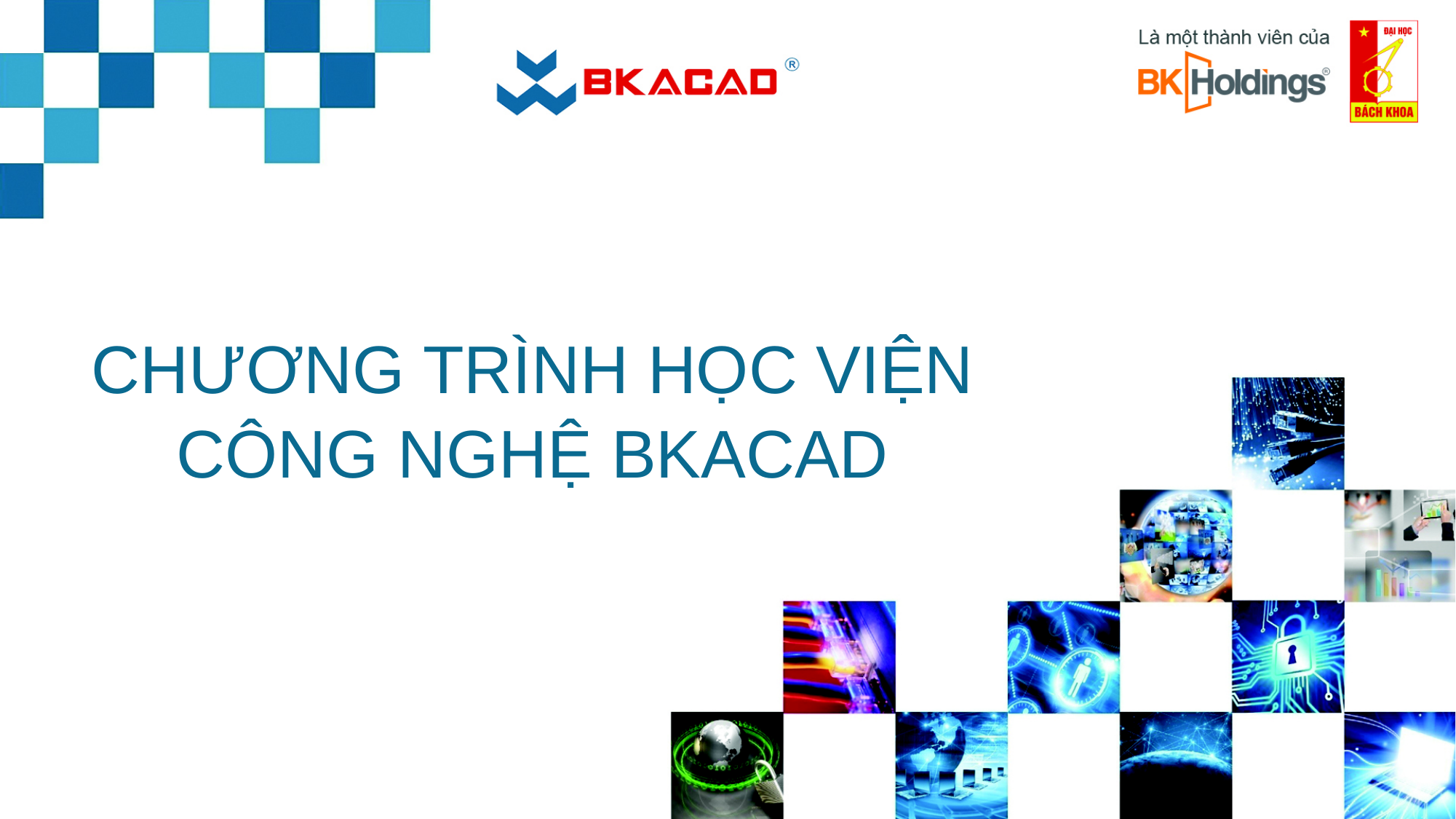

CHƯƠNG TRÌNH HỌC VIỆN CÔNG NGHỆ BKACAD